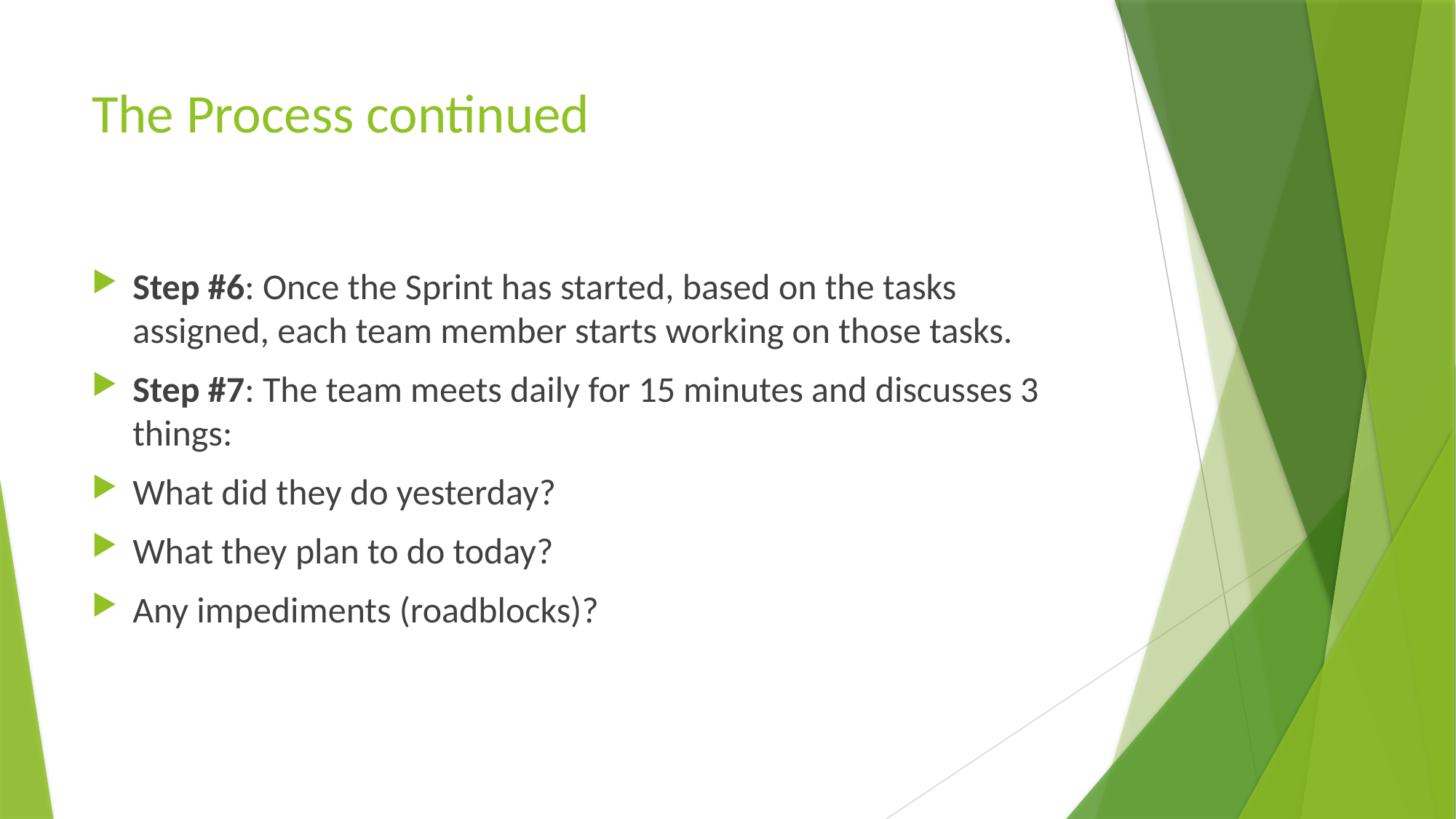

# The Process continued
Step #6: Once the Sprint has started, based on the tasks assigned, each team member starts working on those tasks.
Step #7: The team meets daily for 15 minutes and discusses 3 things:
What did they do yesterday?
What they plan to do today?
Any impediments (roadblocks)?